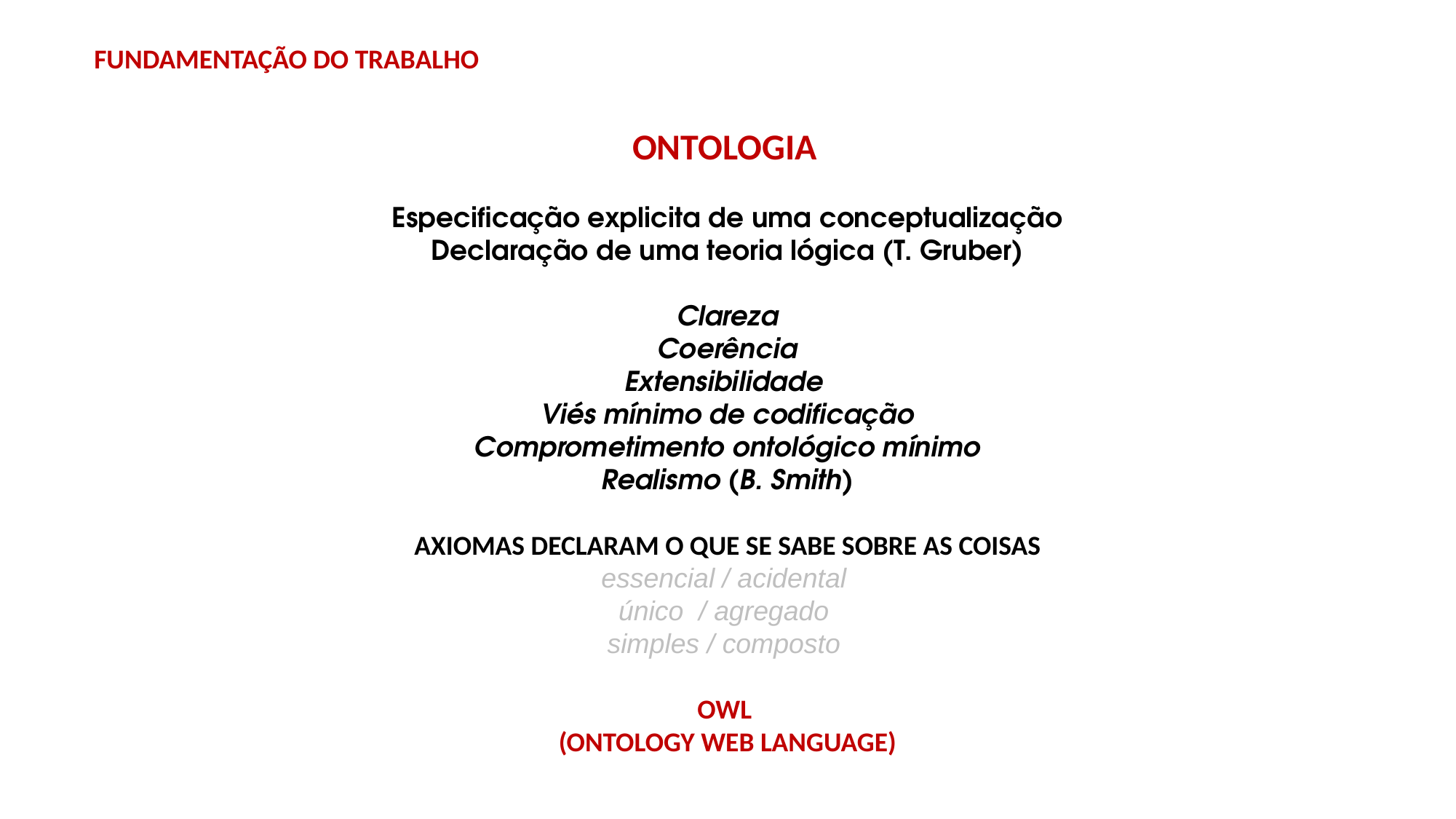

FUNDAMENTAÇÃO DO TRABALHO
ONTOLOGIA

Especificação explicita de uma conceptualização
Declaração de uma teoria lógica (T. Gruber)

Clareza
Coerência
Extensibilidade
Viés mínimo de codificação
Comprometimento ontológico mínimo
Realismo (B. Smith)

AXIOMAS DECLARAM O QUE SE SABE SOBRE AS COISAS
essencial / acidental
único  / agregado
simples / composto

OWL
(ONTOLOGY WEB LANGUAGE)